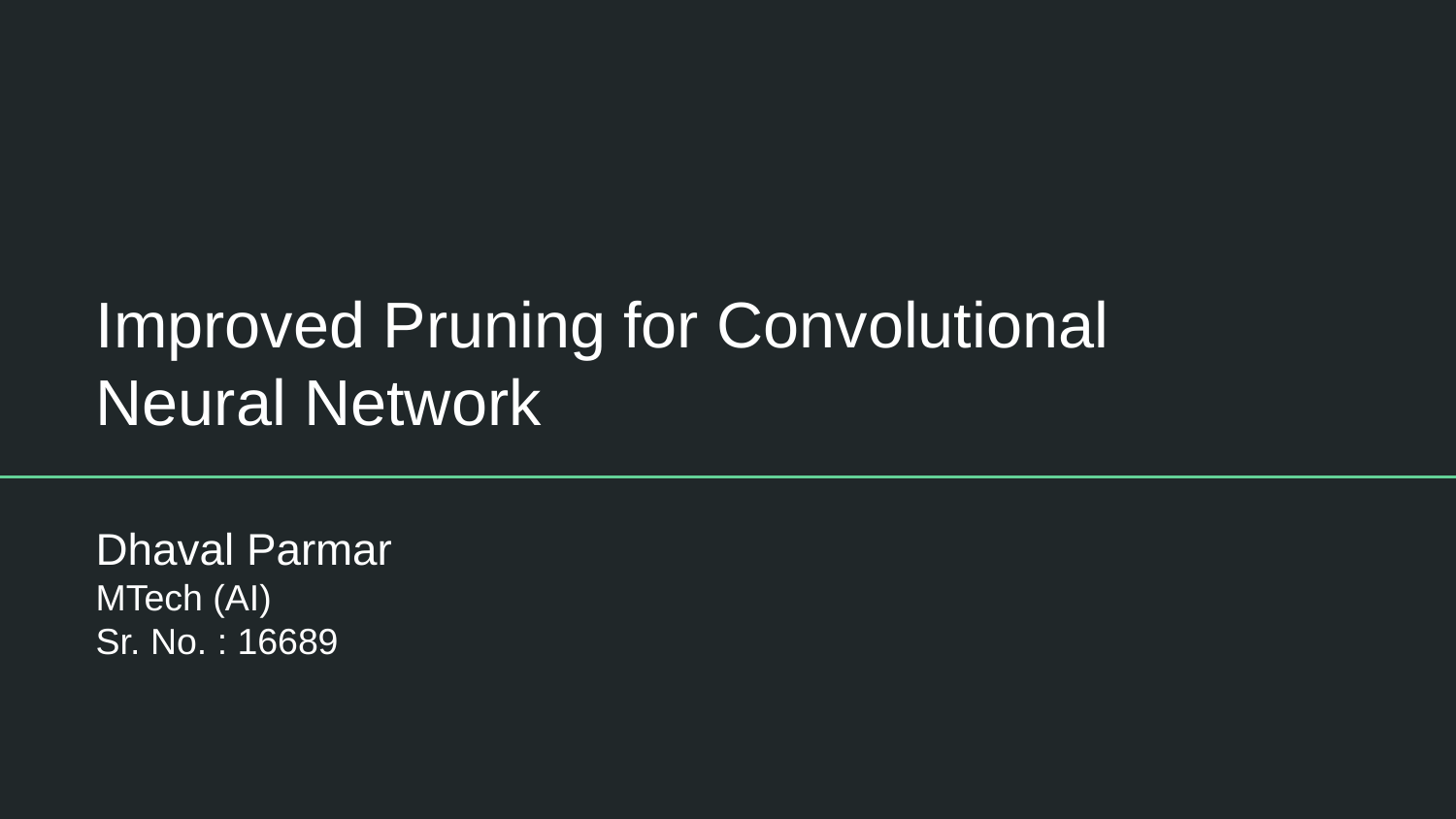

# Improved Pruning for Convolutional Neural Network
Dhaval Parmar
MTech (AI)
Sr. No. : 16689